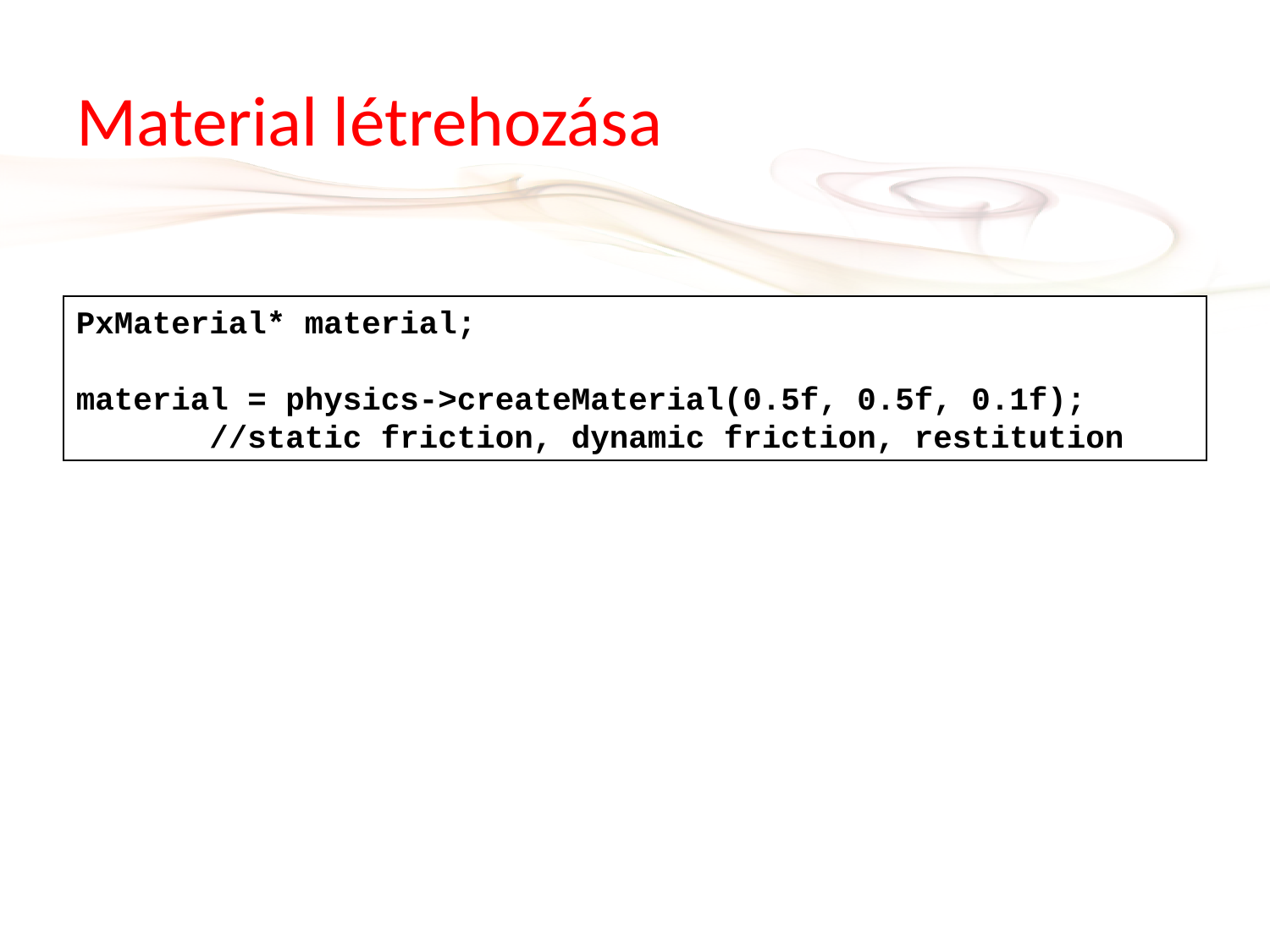

# Material létrehozása
PxMaterial* material;

material = physics->createMaterial(0.5f, 0.5f, 0.1f);
       //static friction, dynamic friction, restitution